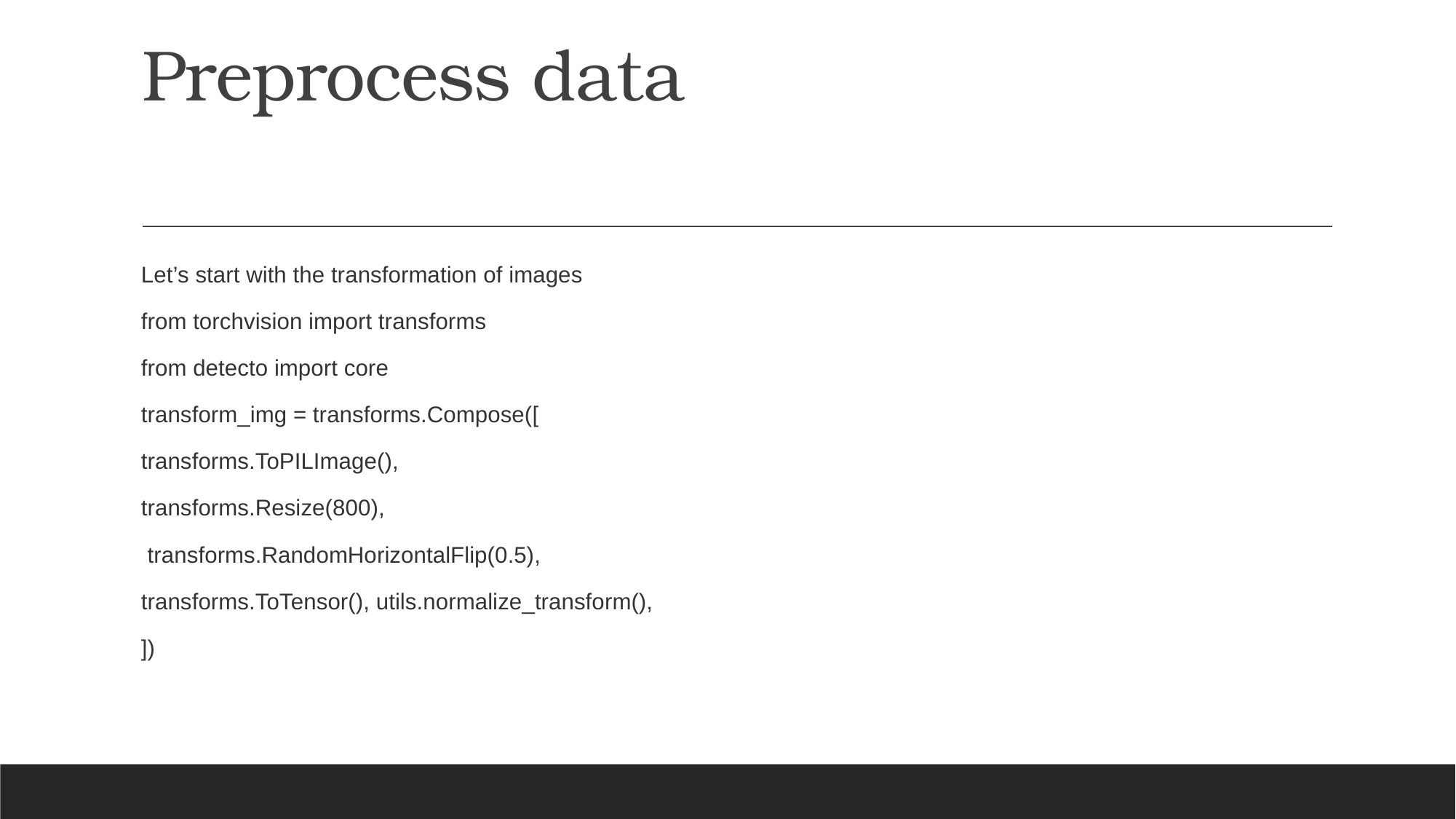

# Preprocess data
Let’s start with the transformation of images
from torchvision import transforms
from detecto import core
transform_img = transforms.Compose([
transforms.ToPILImage(),
transforms.Resize(800),
 transforms.RandomHorizontalFlip(0.5),
transforms.ToTensor(), utils.normalize_transform(),
])